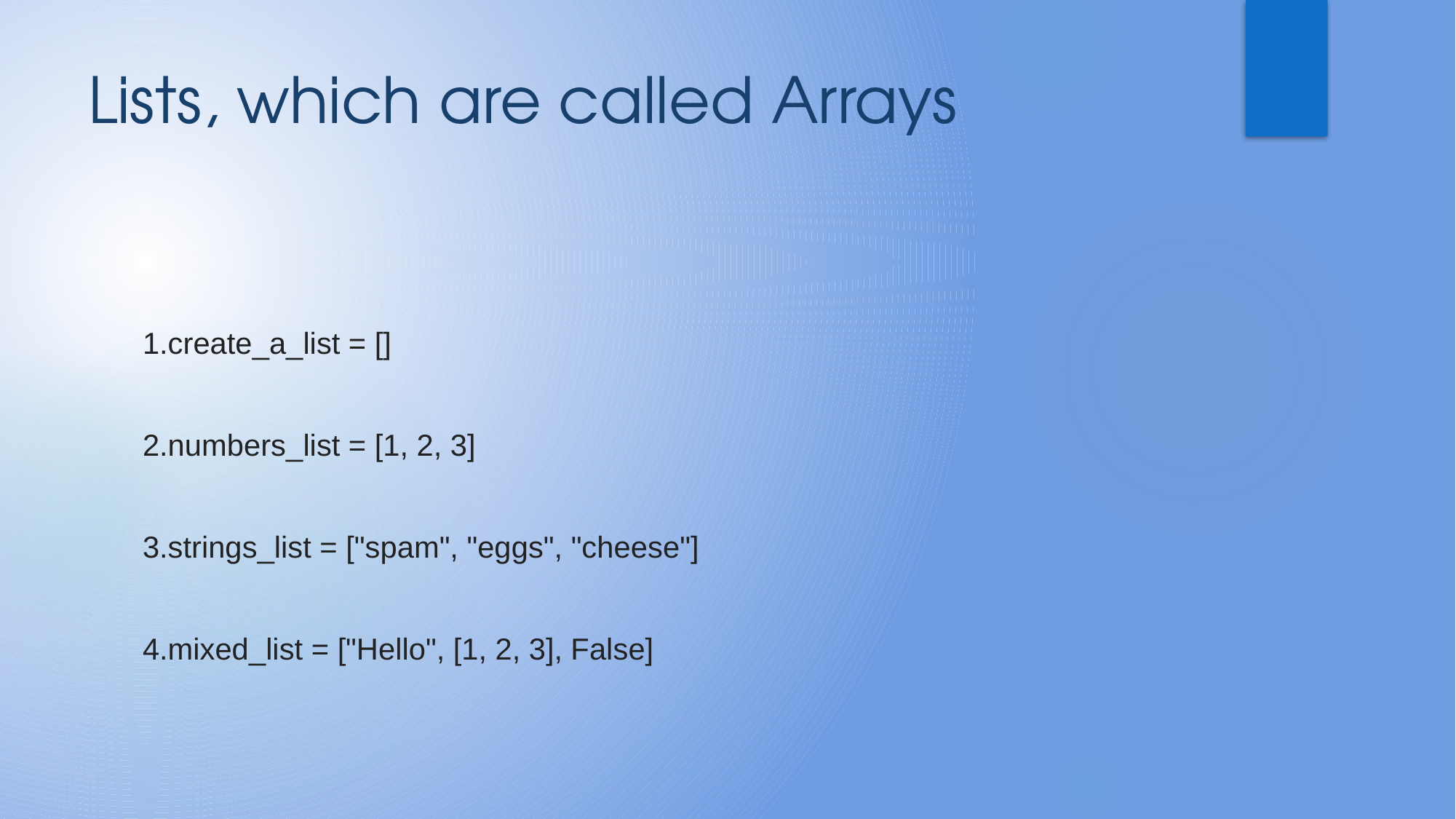

# Lists, which are called Arrays

create_a_list = []

numbers_list = [1, 2, 3]

strings_list = ["spam", "eggs", "cheese"]

mixed_list = ["Hello", [1, 2, 3], False]